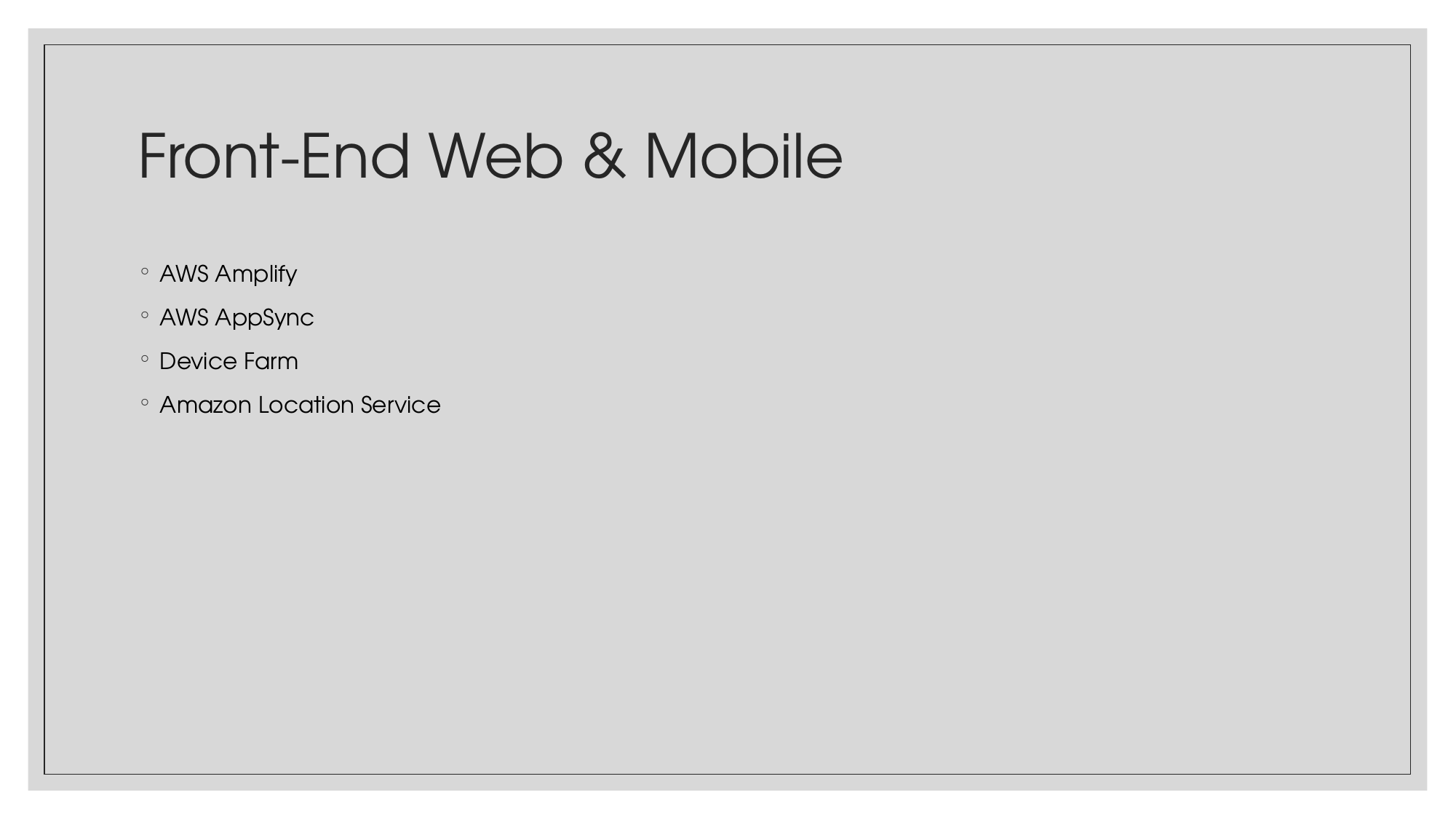

# Front-End Web & Mobile
AWS Amplify
AWS AppSync
Device Farm
Amazon Location Service